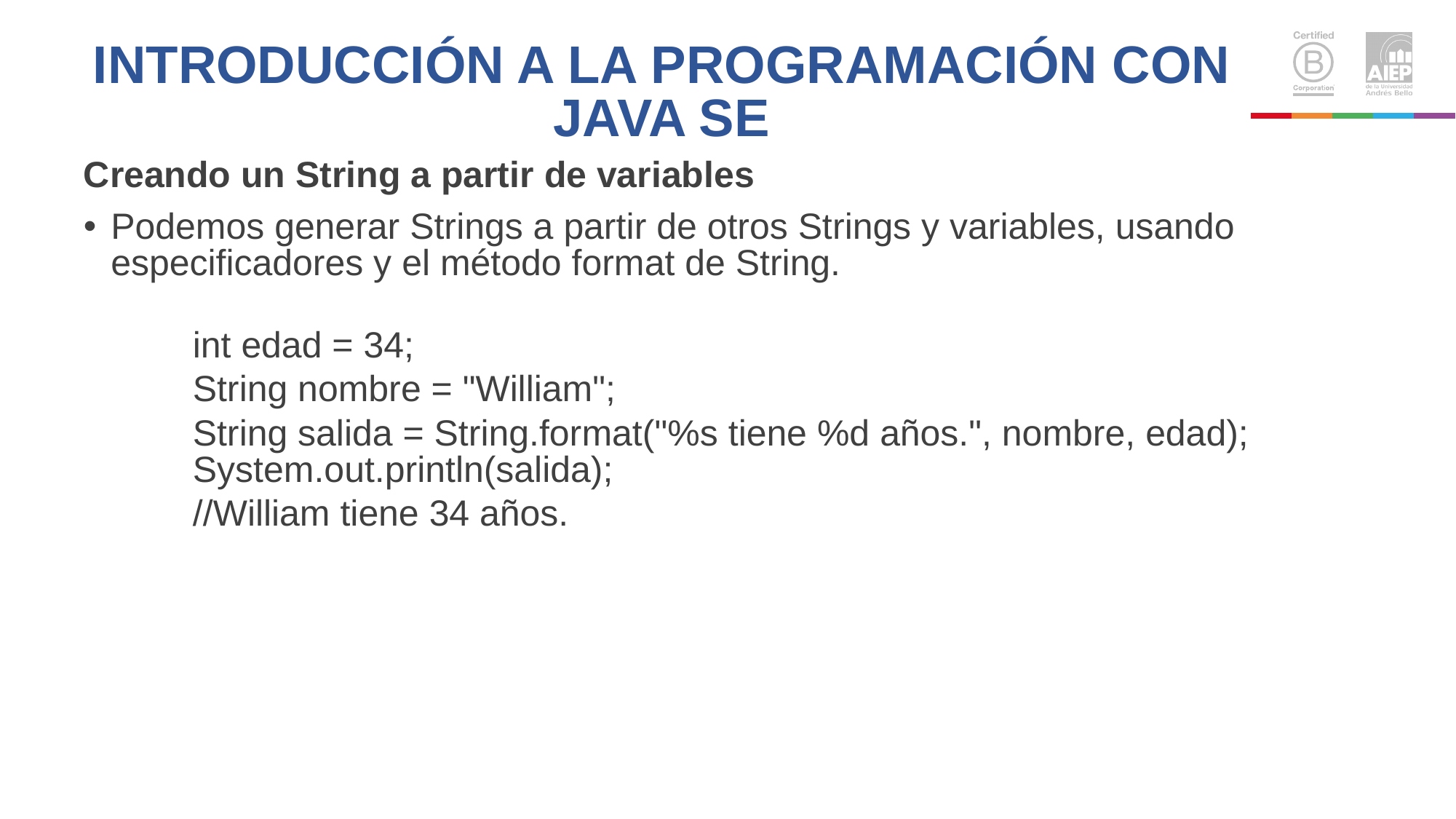

# INTRODUCCIÓN A LA PROGRAMACIÓN CON JAVA SE
Creando un String a partir de variables
Podemos generar Strings a partir de otros Strings y variables, usando especificadores y el método format de String.

int edad = 34;
String nombre = "William";
String salida = String.format("%s tiene %d años.", nombre, edad); System.out.println(salida);
//William tiene 34 años.